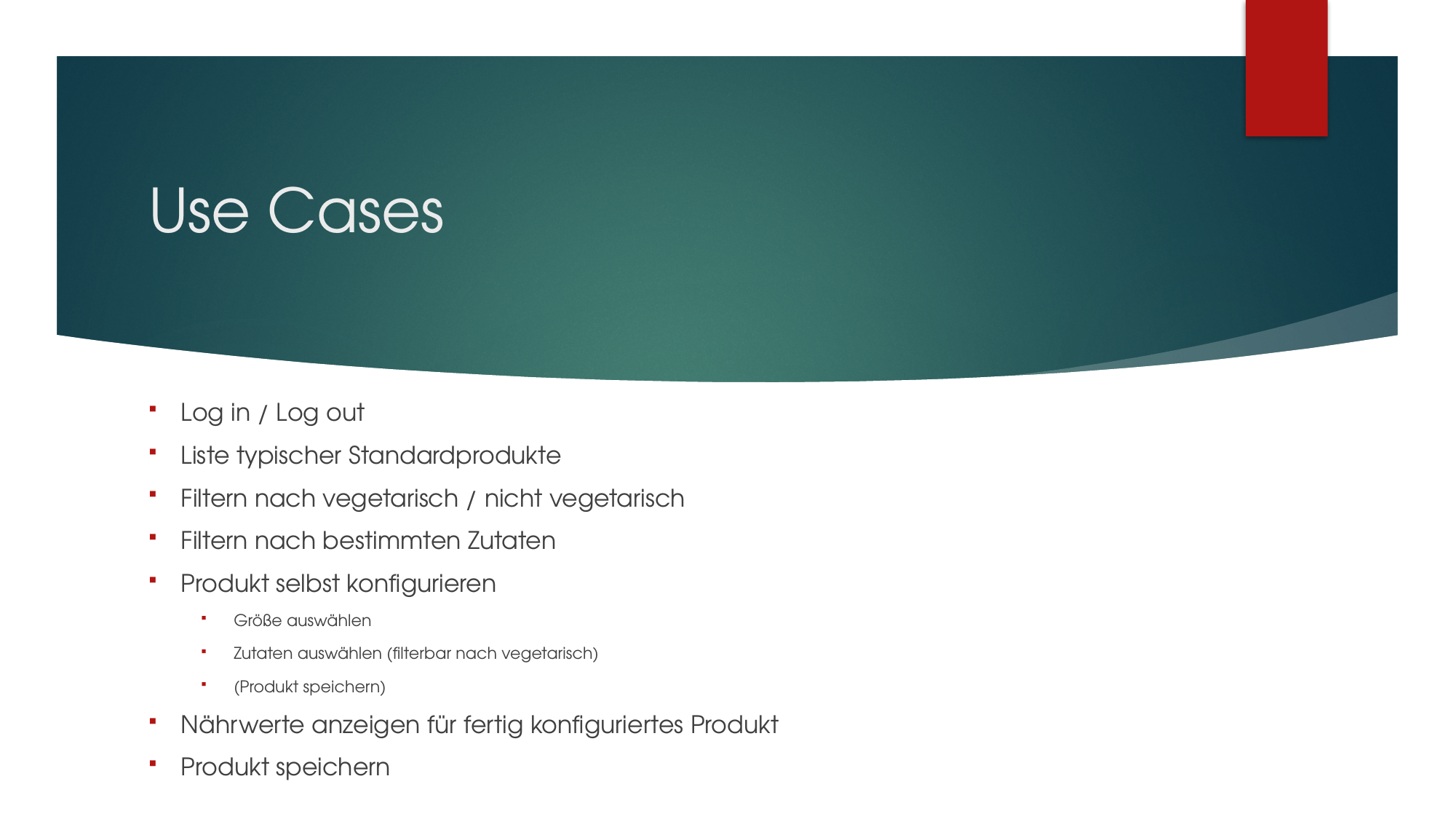

# Use Cases
Log in / Log out
Liste typischer Standardprodukte
Filtern nach vegetarisch / nicht vegetarisch
Filtern nach bestimmten Zutaten
Produkt selbst konfigurieren
Größe auswählen
Zutaten auswählen (filterbar nach vegetarisch)
(Produkt speichern)
Nährwerte anzeigen für fertig konfiguriertes Produkt
Produkt speichern